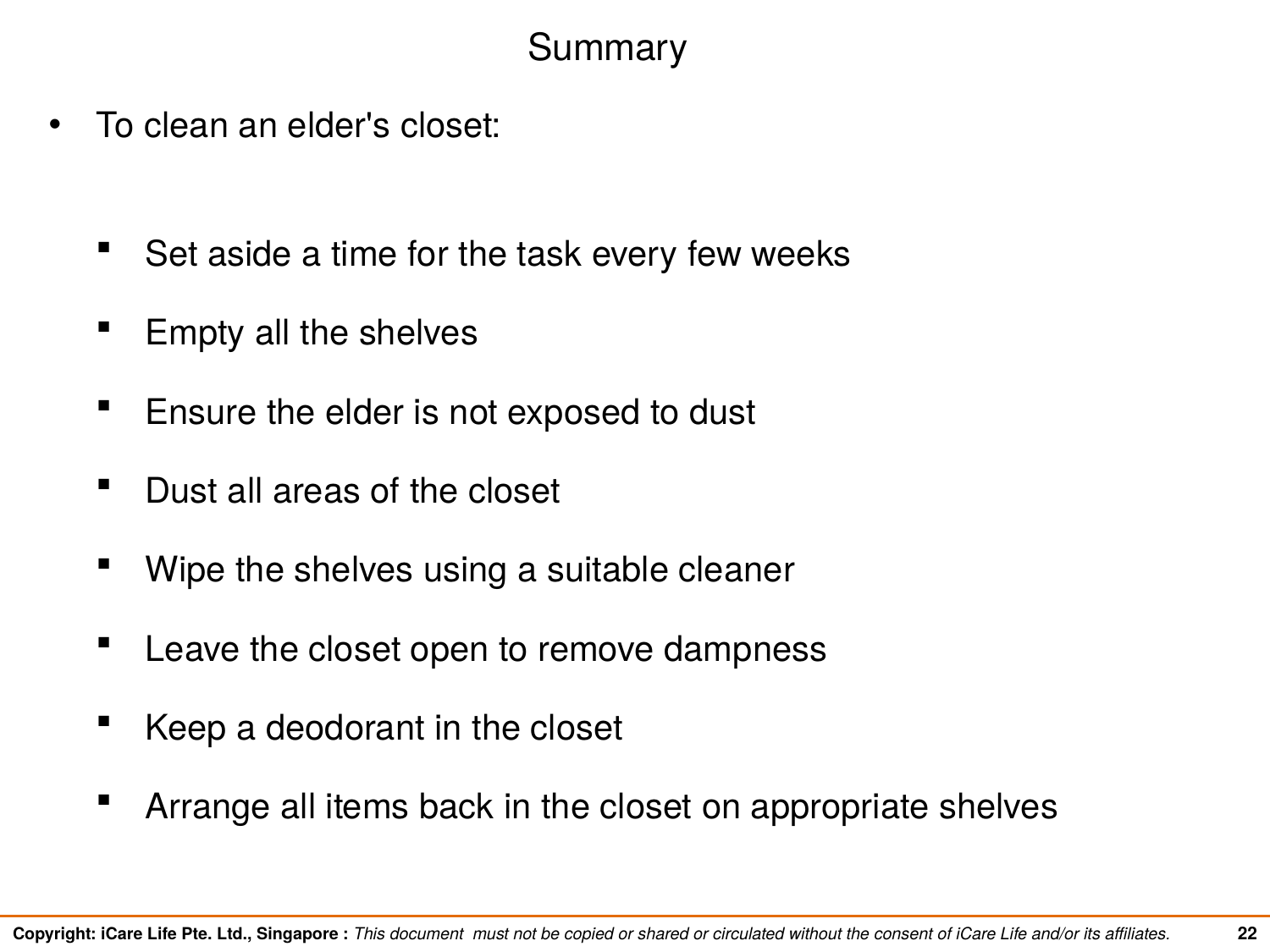

# Summary
To clean an elder's closet:

Set aside a time for the task every few weeks
Empty all the shelves
Ensure the elder is not exposed to dust
Dust all areas of the closet
Wipe the shelves using a suitable cleaner
Leave the closet open to remove dampness
Keep a deodorant in the closet
Arrange all items back in the closet on appropriate shelves
22
Copyright: iCare Life Pte. Ltd., Singapore : This document  must not be copied or shared or circulated without the consent of iCare Life and/or its affiliates.